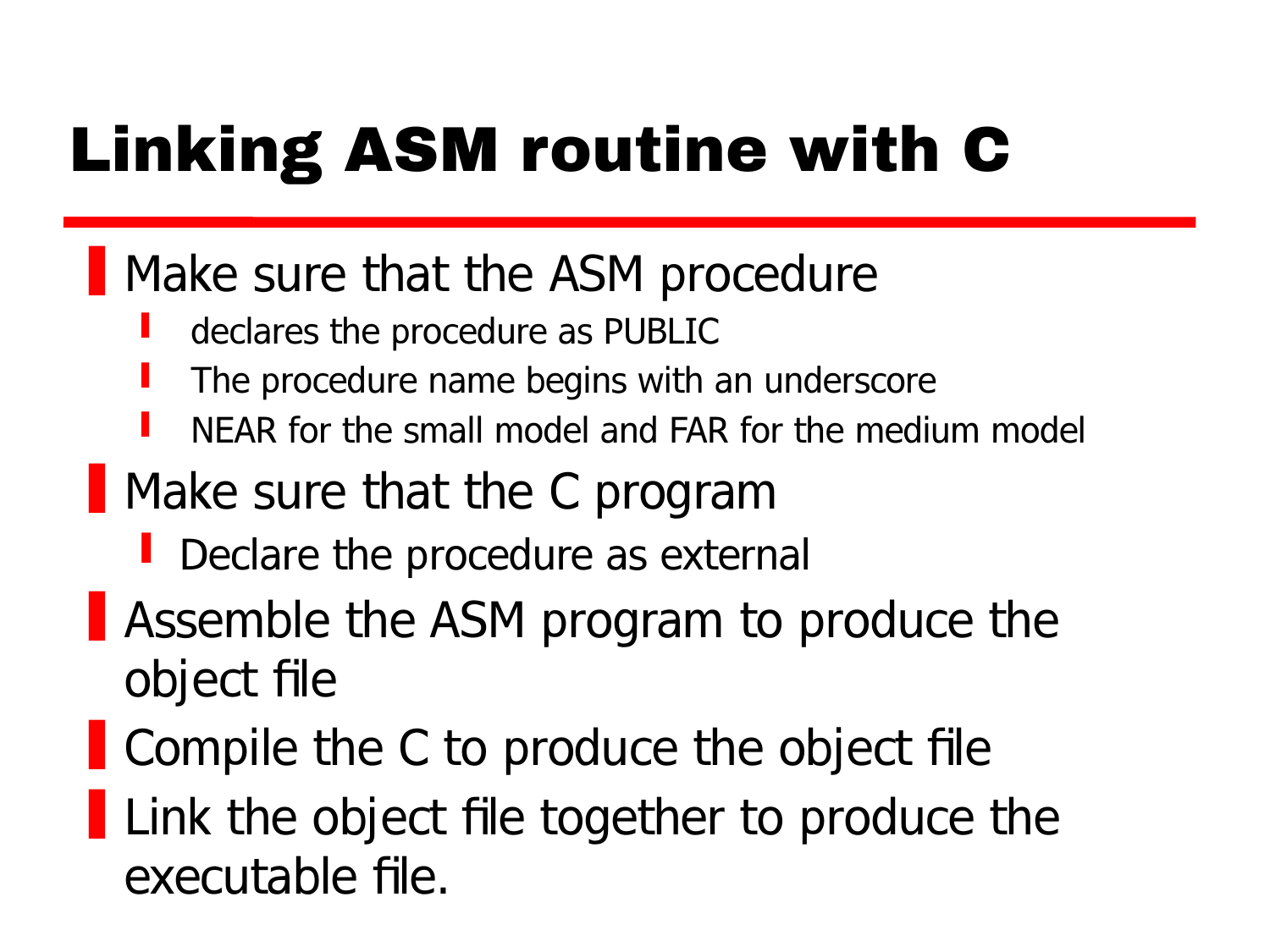

# Linking ASM routine with C
Make sure that the ASM procedure
 declares the procedure as PUBLIC
 The procedure name begins with an underscore
 NEAR for the small model and FAR for the medium model
Make sure that the C program
Declare the procedure as external
Assemble the ASM program to produce the object file
Compile the C to produce the object file
Link the object file together to produce the executable file.